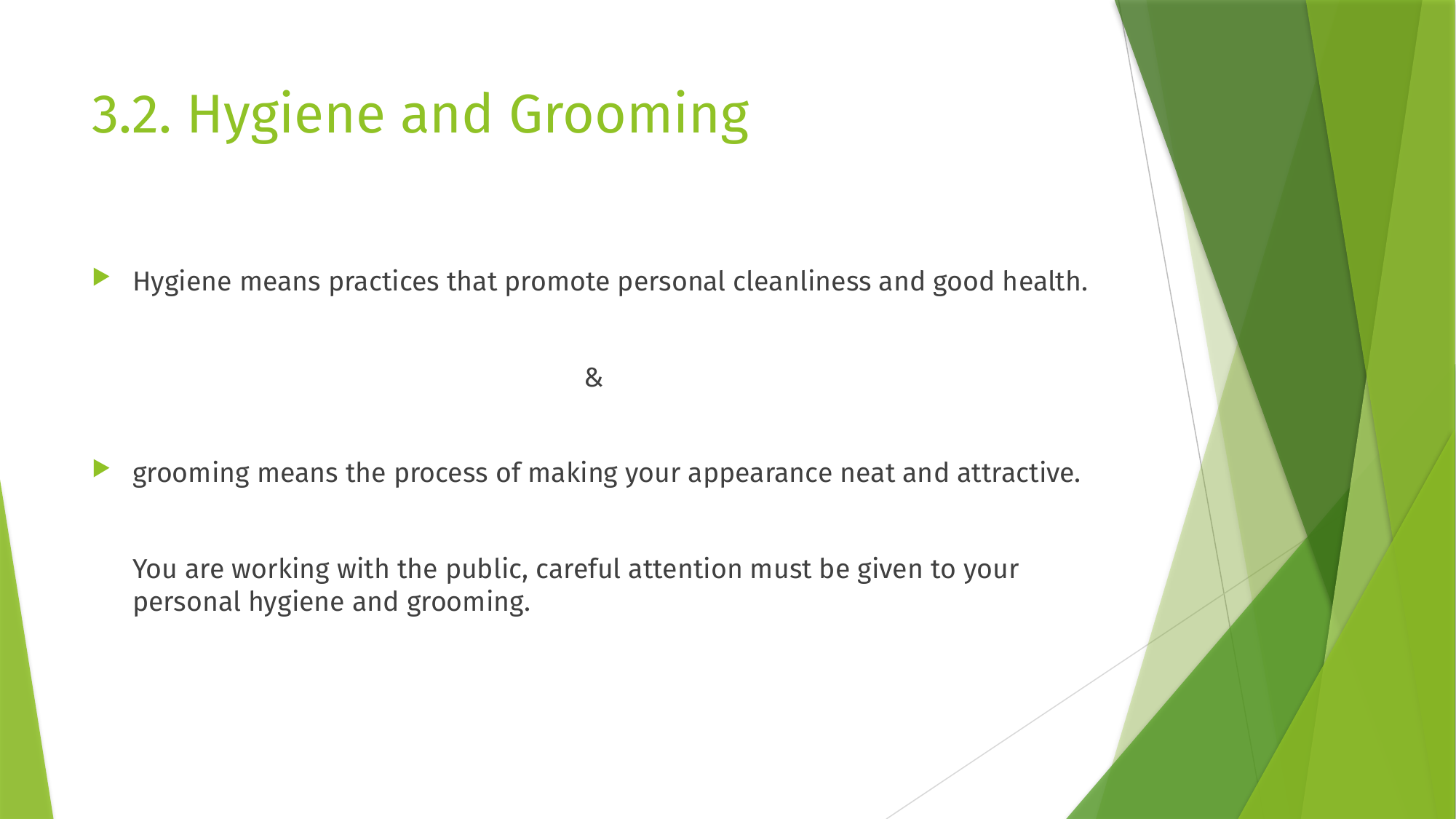

# 3.2. Hygiene and Grooming
Hygiene means practices that promote personal cleanliness and good health.

&

grooming means the process of making your appearance neat and attractive.

	You are working with the public, careful attention must be given to your personal hygiene and grooming.